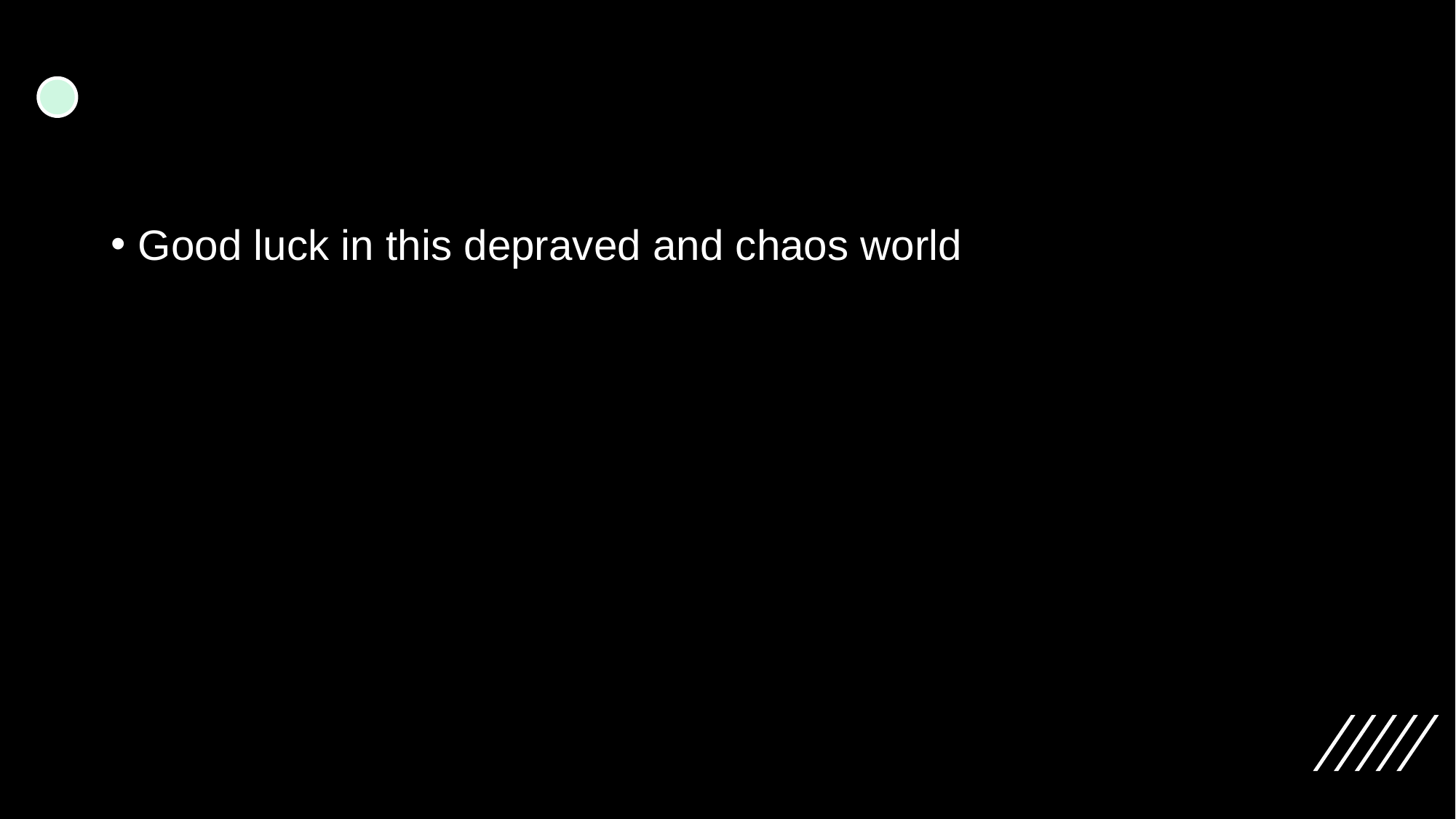

#
Good luck in this depraved and chaos world